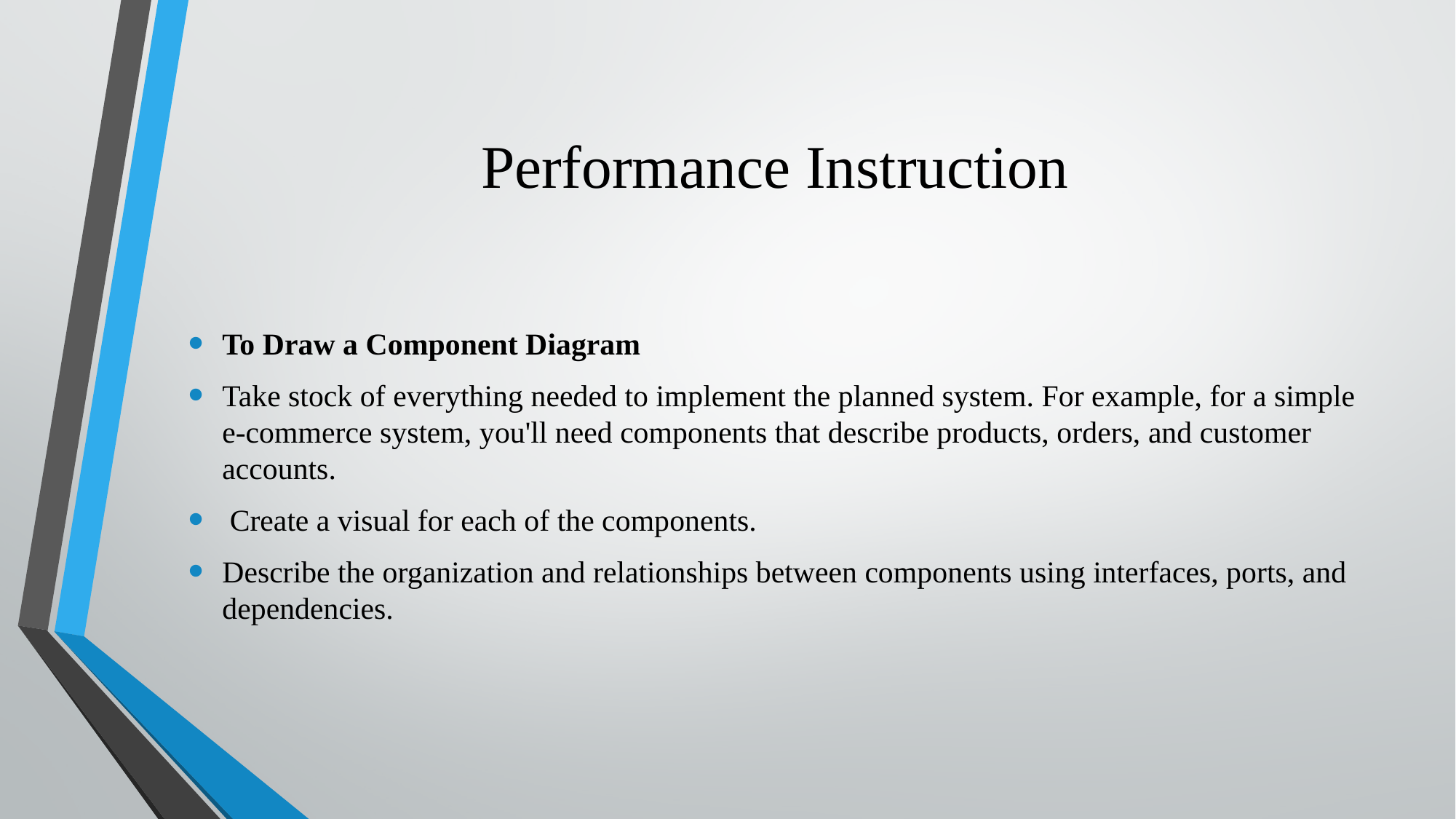

# Performance Instruction
To Draw a Component Diagram
Take stock of everything needed to implement the planned system. For example, for a simple e-commerce system, you'll need components that describe products, orders, and customer accounts.
 Create a visual for each of the components.
Describe the organization and relationships between components using interfaces, ports, and dependencies.